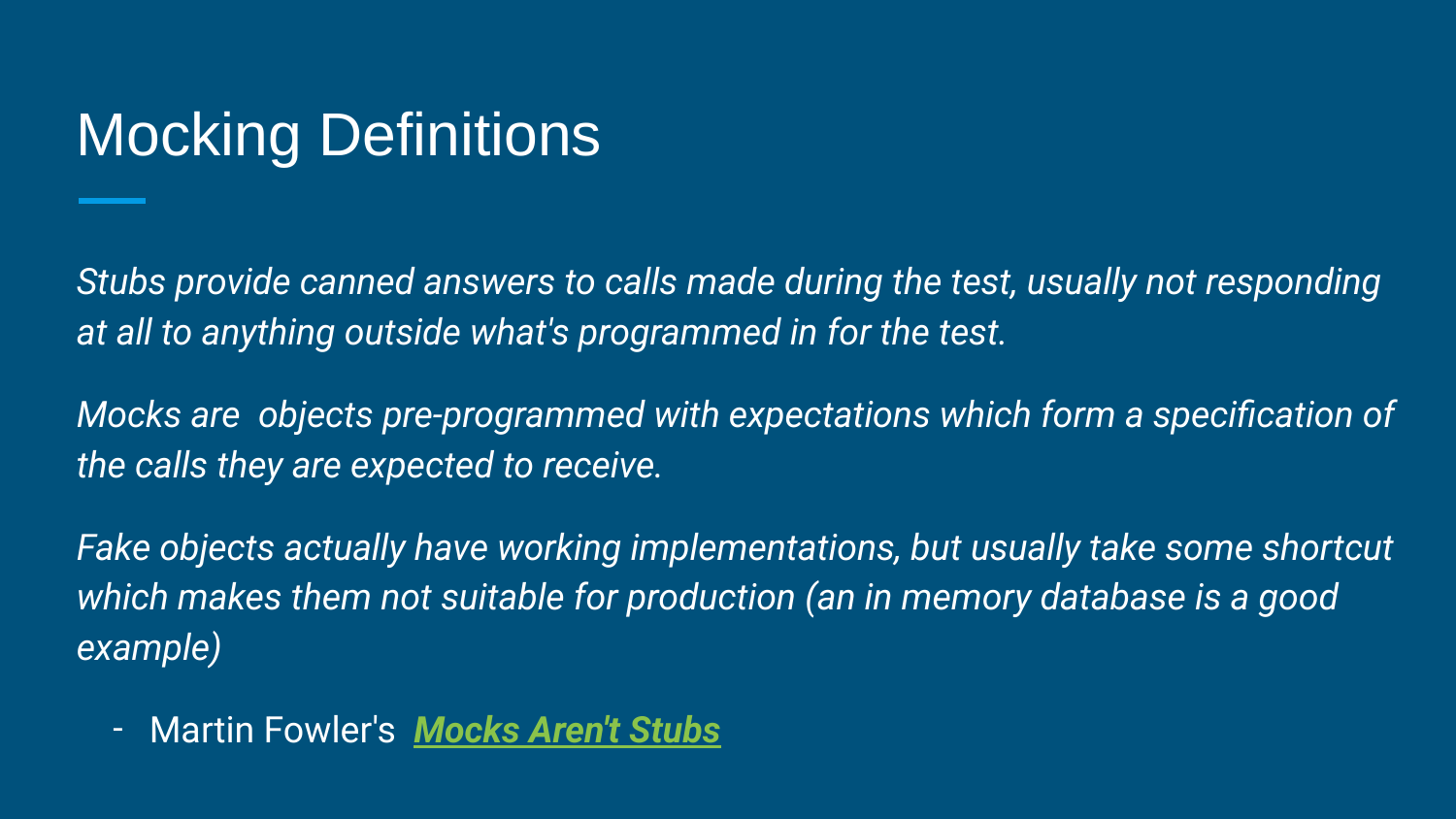

# Mocking Definitions
Stubs provide canned answers to calls made during the test, usually not responding at all to anything outside what's programmed in for the test.
Mocks are  objects pre-programmed with expectations which form a specification of the calls they are expected to receive.
Fake objects actually have working implementations, but usually take some shortcut which makes them not suitable for production (an in memory database is a good example)
Martin Fowler's  Mocks Aren't Stubs